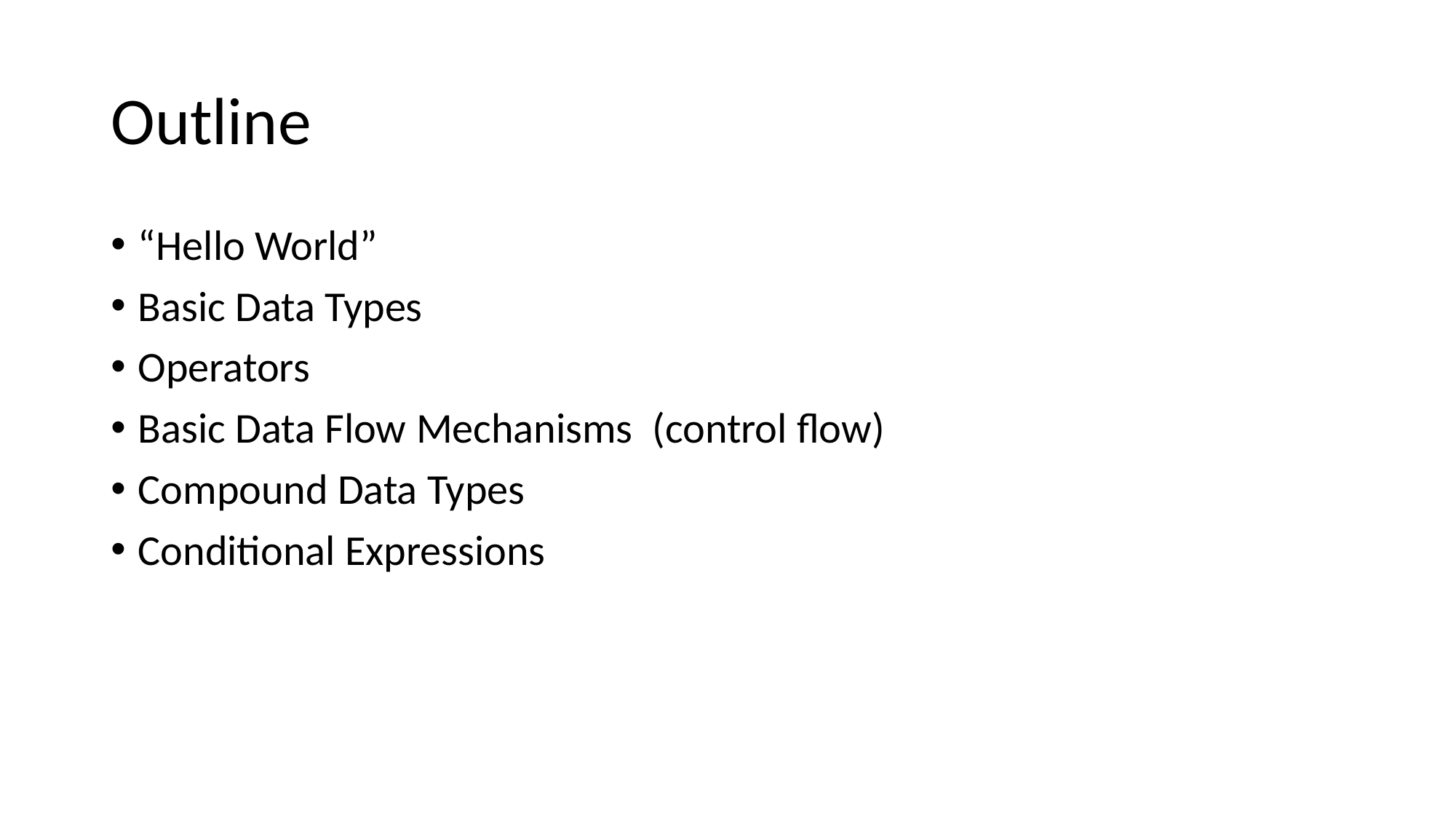

# Outline
“Hello World”
Basic Data Types
Operators
Basic Data Flow Mechanisms  (control flow)
Compound Data Types
Conditional Expressions